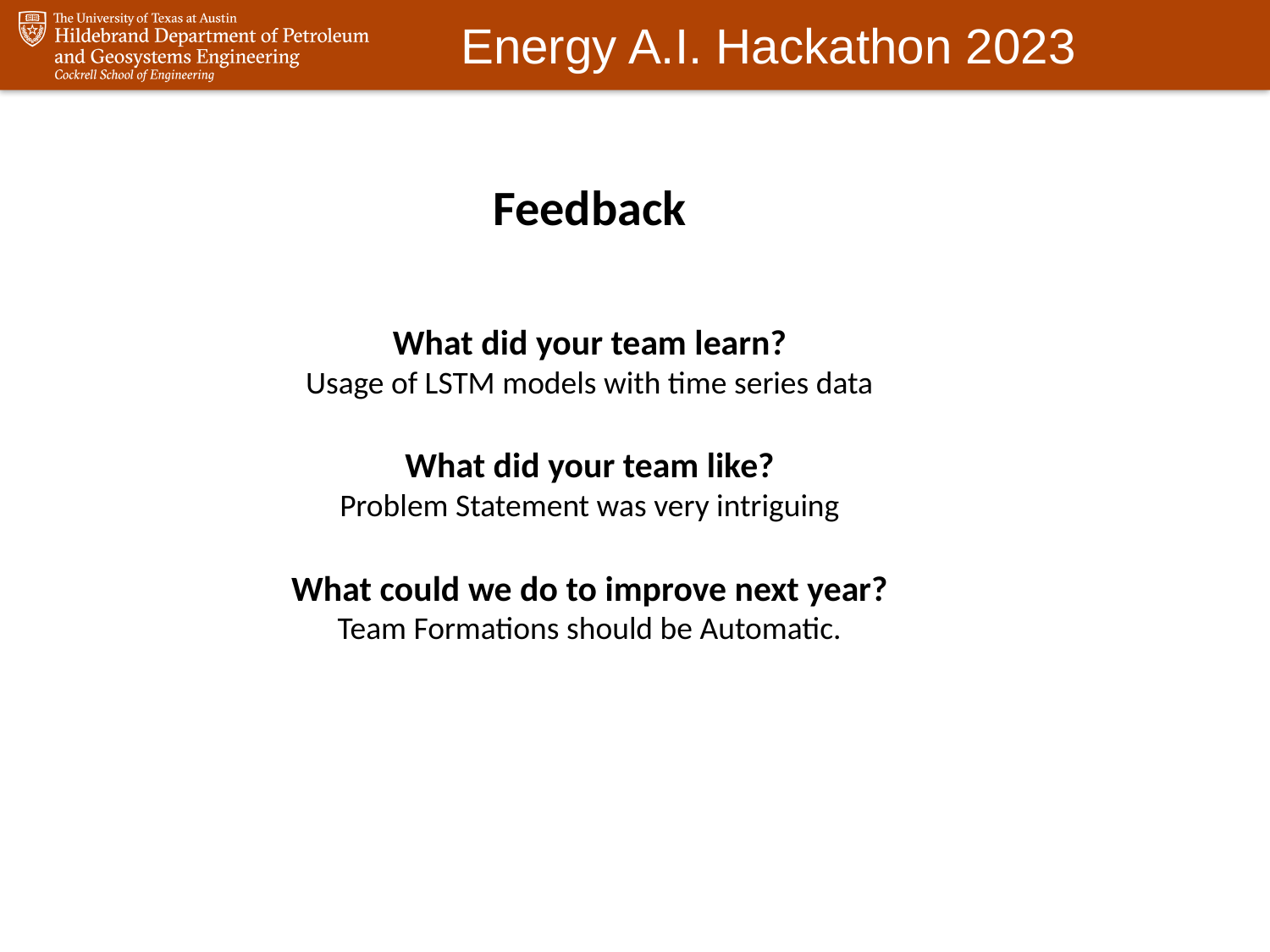

Feedback

What did your team learn?
Usage of LSTM models with time series data

What did your team like?
Problem Statement was very intriguing

What could we do to improve next year?
Team Formations should be Automatic.